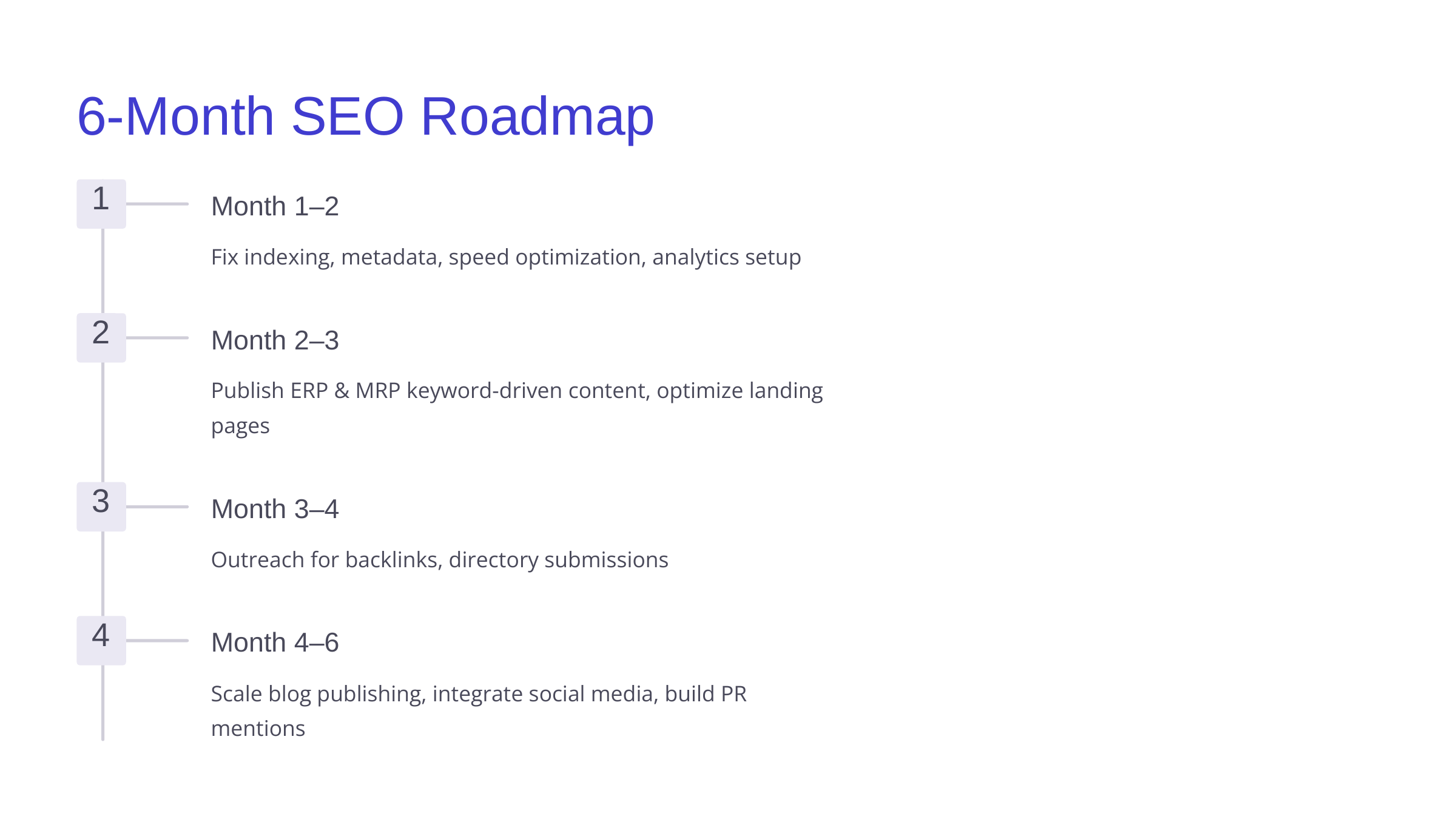

6-Month SEO Roadmap

1
Month 1–2

Fix indexing, metadata, speed optimization, analytics setup

2
Month 2–3

Publish ERP & MRP keyword-driven content, optimize landing pages

3
Month 3–4

Outreach for backlinks, directory submissions

4
Month 4–6

Scale blog publishing, integrate social media, build PR mentions